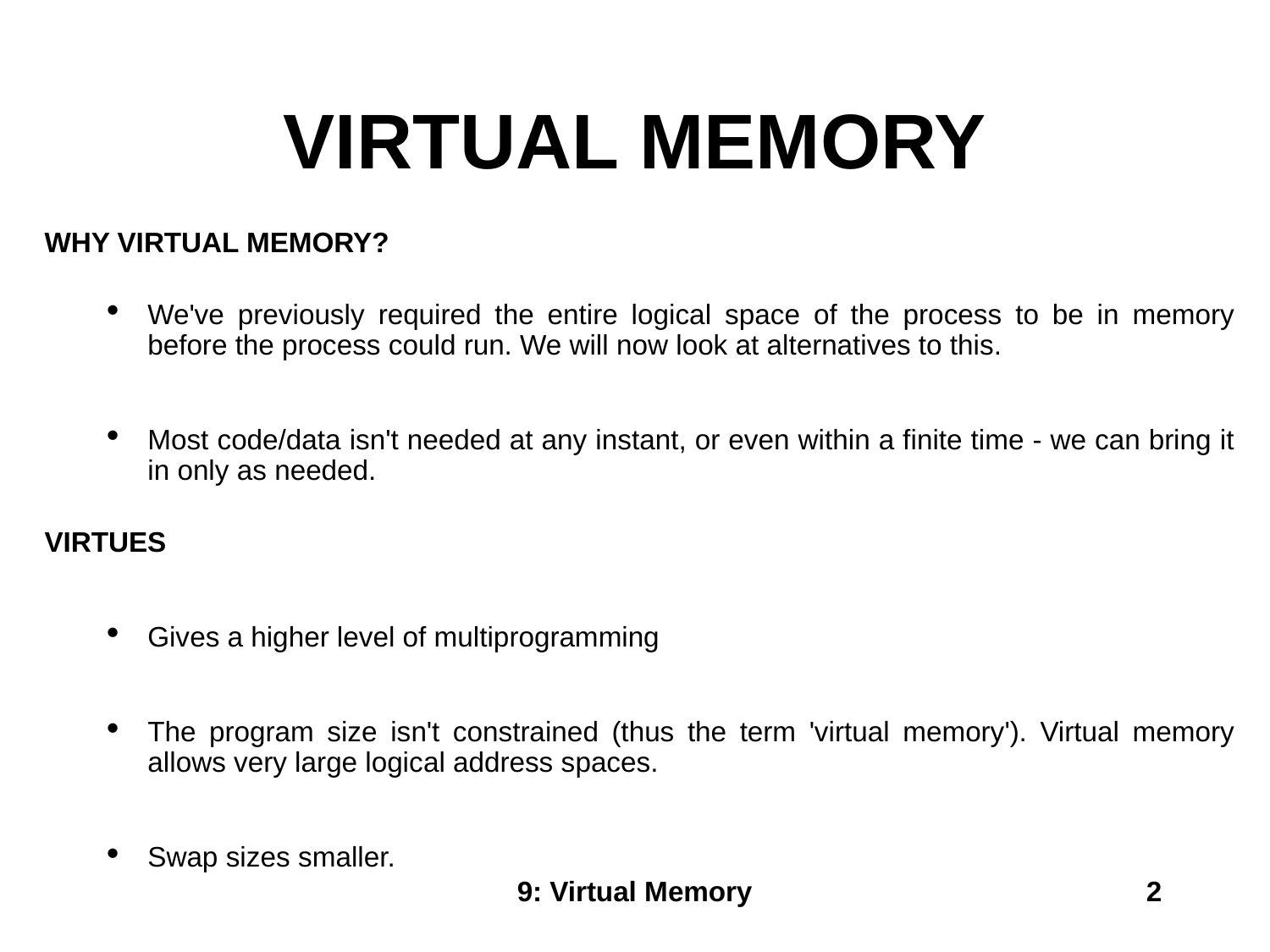

# VIRTUAL MEMORY
WHY VIRTUAL MEMORY?

We've previously required the entire logical space of the process to be in memory before the process could run. We will now look at alternatives to this.

Most code/data isn't needed at any instant, or even within a finite time - we can bring it in only as needed.

VIRTUES

Gives a higher level of multiprogramming

The program size isn't constrained (thus the term 'virtual memory'). Virtual memory allows very large logical address spaces.

Swap sizes smaller.
9: Virtual Memory
2